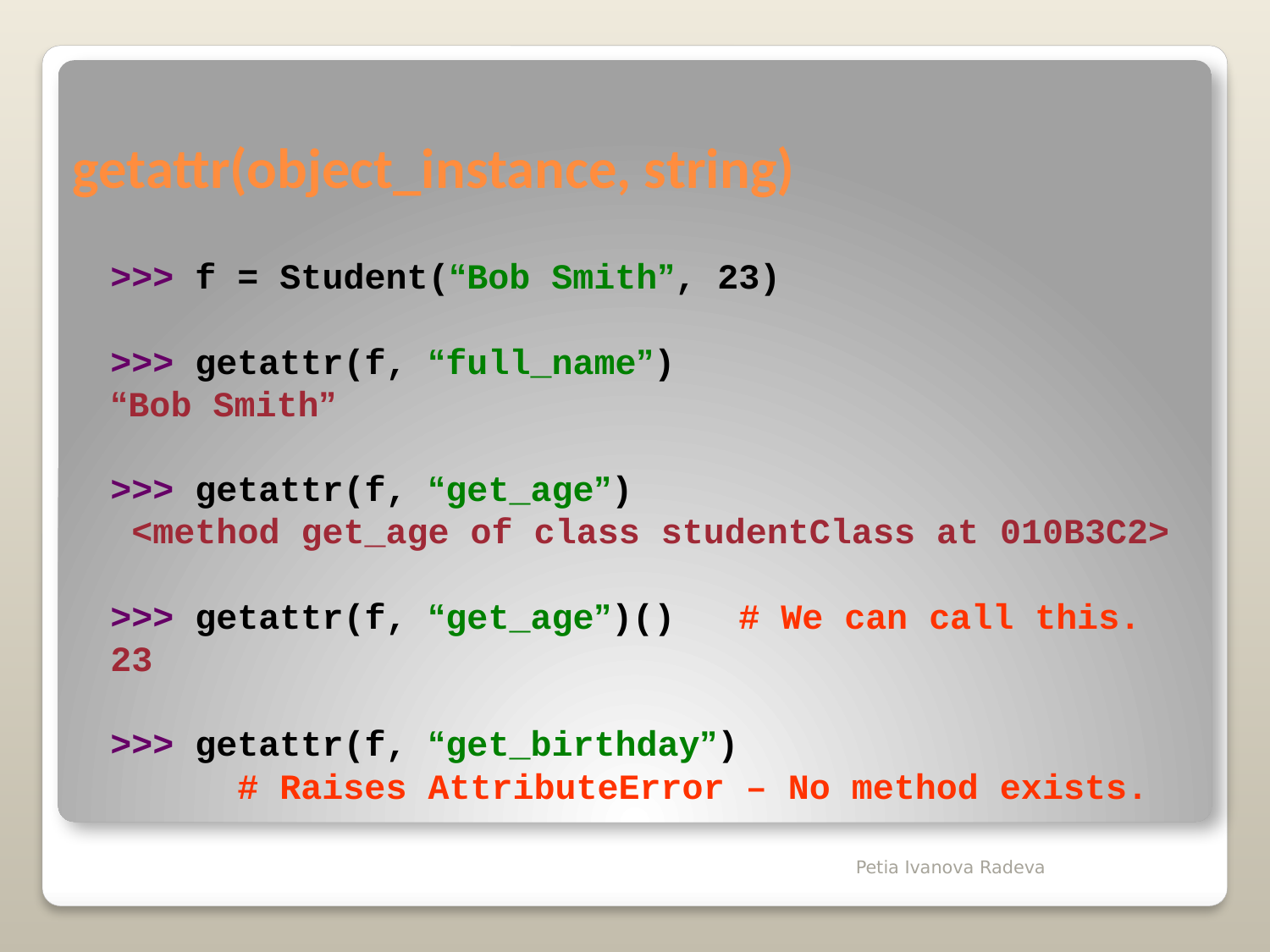

# getattr(object_instance, string)
>>> f = Student(“Bob Smith”, 23)

>>> getattr(f, “full_name”)
“Bob Smith”

>>> getattr(f, “get_age”)
 <method get_age of class studentClass at 010B3C2>

>>> getattr(f, “get_age”)()   # We can call this.
23

>>> getattr(f, “get_birthday”)
      # Raises AttributeError – No method exists.